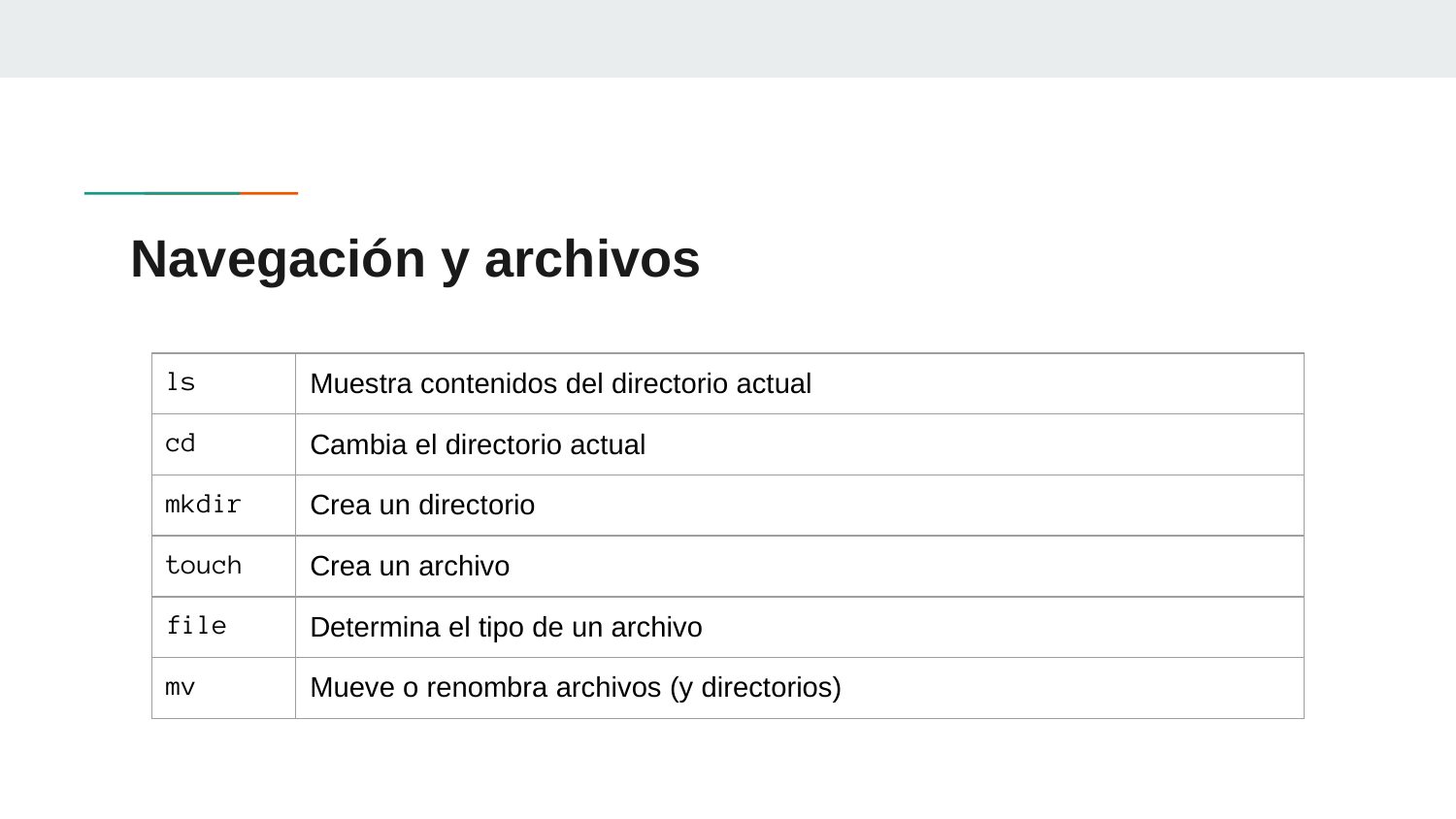

# Navegación y archivos
| ls | Muestra contenidos del directorio actual |
| --- | --- |
| cd | Cambia el directorio actual |
| mkdir | Crea un directorio |
| touch | Crea un archivo |
| file | Determina el tipo de un archivo |
| mv | Mueve o renombra archivos (y directorios) |